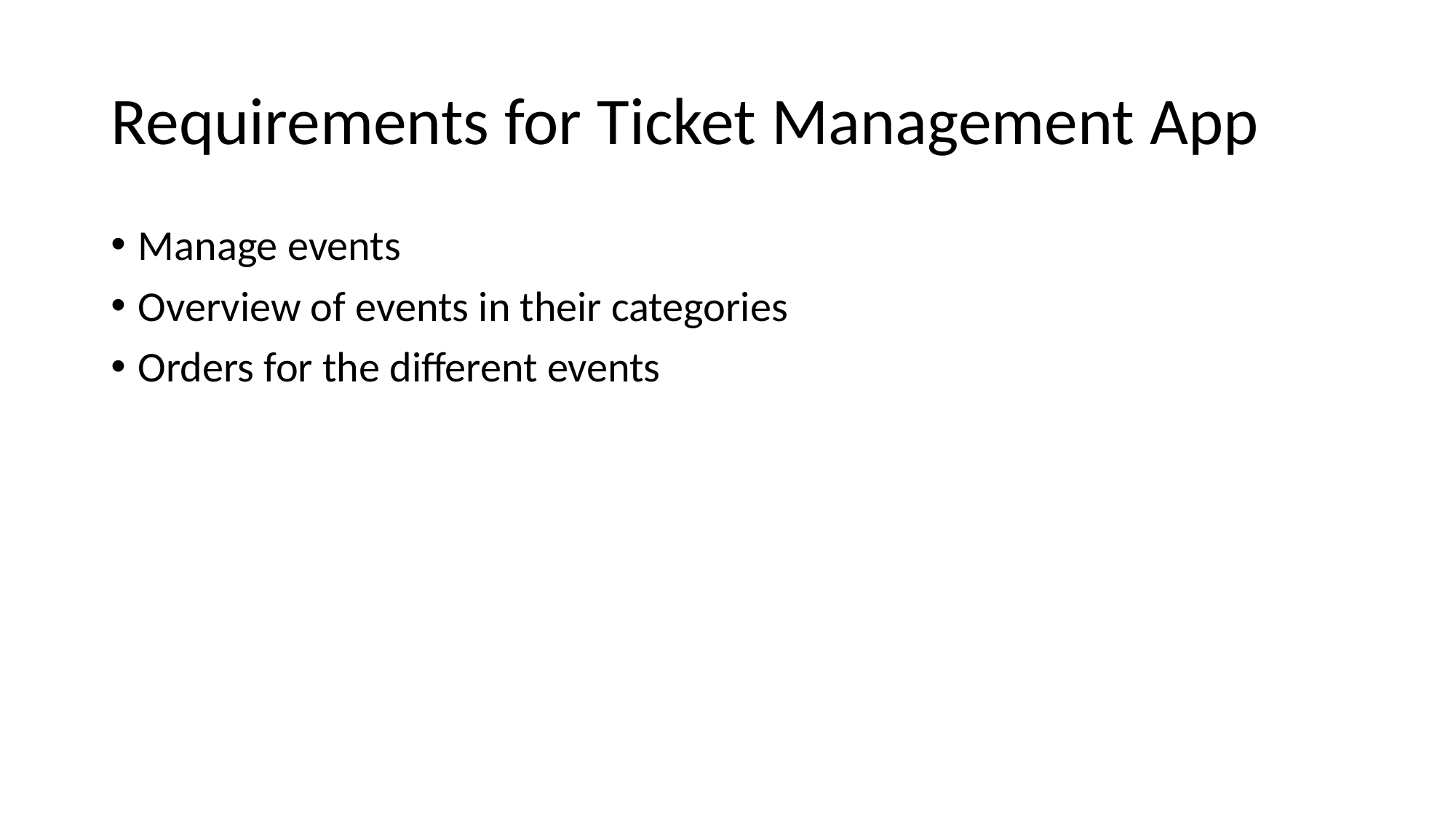

# Requirements for Ticket Management App
Manage events
Overview of events in their categories
Orders for the different events